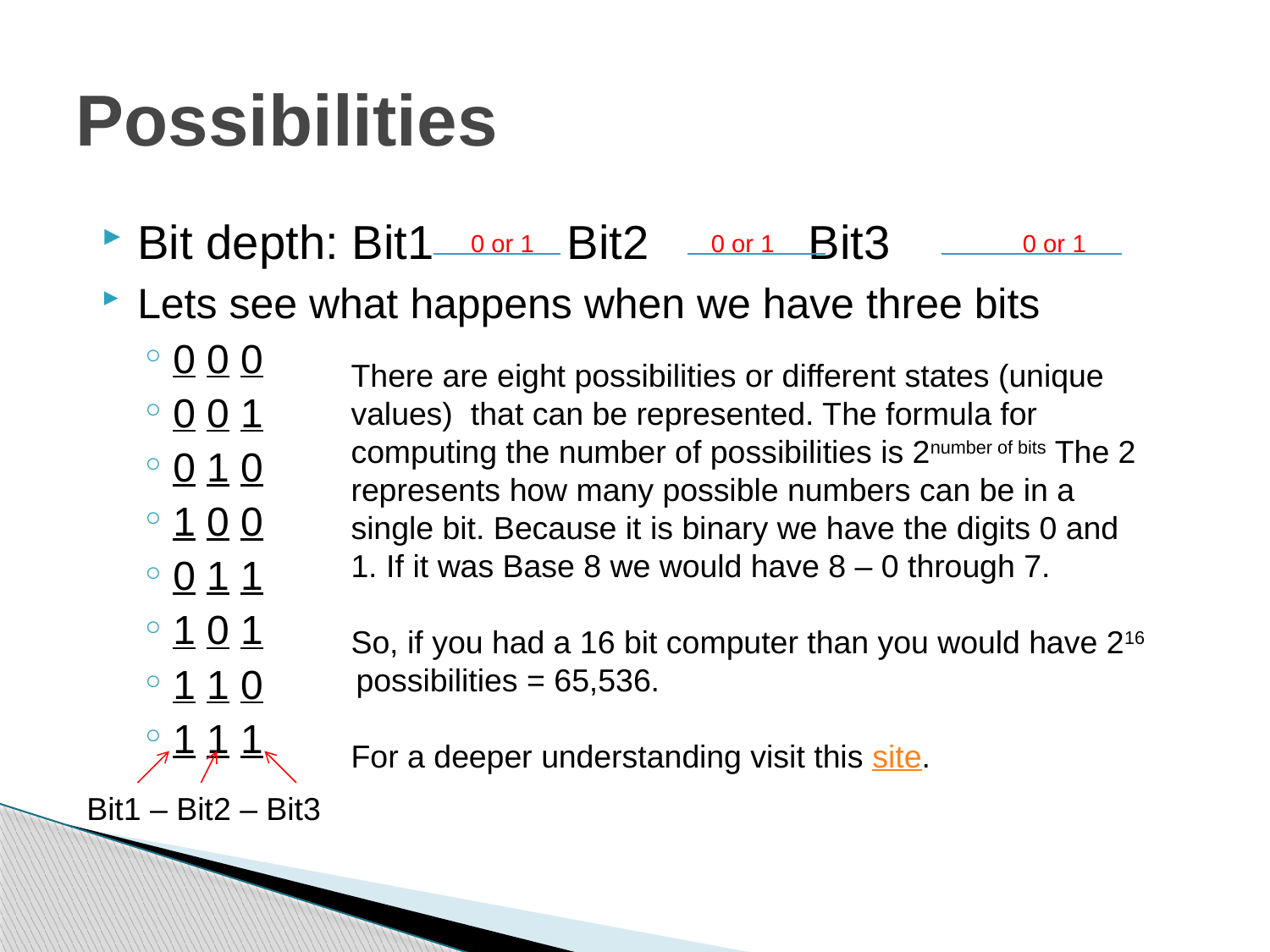

# Possibilities
Bit depth: Bit1          Bit2            Bit3
Lets see what happens when we have three bits
0 0 0
0 0 1
0 1 0
1 0 0
0 1 1
1 0 1
1 1 0
1 1 1
0 or 1
0 or 1
0 or 1
There are eight possibilities or different states (unique values)  that can be represented. The formula for computing the number of possibilities is 2number of bits The 2 represents how many possible numbers can be in a single bit. Because it is binary we have the digits 0 and 1. If it was Base 8 we would have 8 – 0 through 7.

So, if you had a 16 bit computer than you would have 216  possibilities = 65,536.

For a deeper understanding visit this site.
Bit1 – Bit2 – Bit3